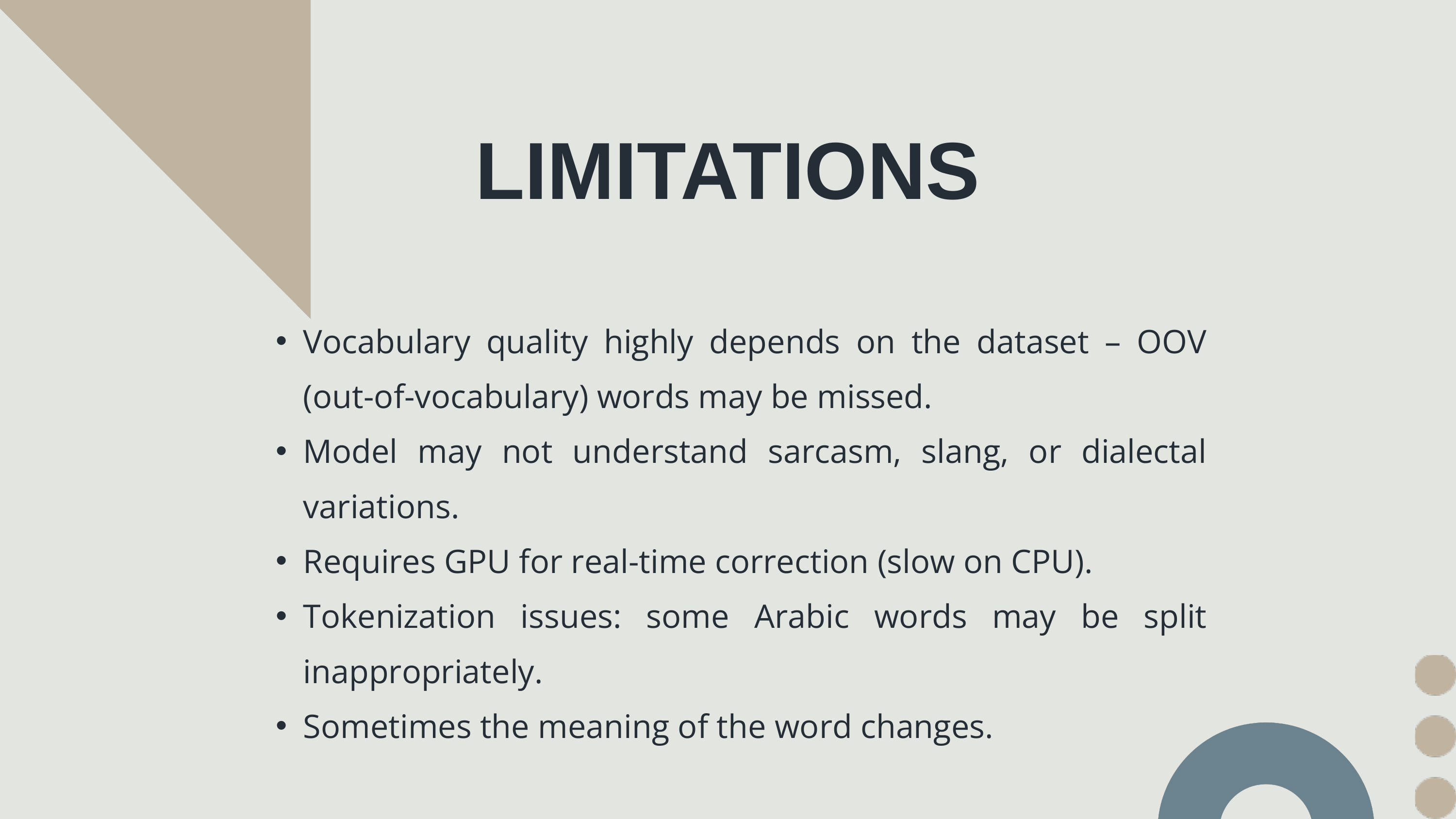

LIMITATIONS
Vocabulary quality highly depends on the dataset – OOV (out-of-vocabulary) words may be missed.
Model may not understand sarcasm, slang, or dialectal variations.
Requires GPU for real-time correction (slow on CPU).
Tokenization issues: some Arabic words may be split inappropriately.
Sometimes the meaning of the word changes.